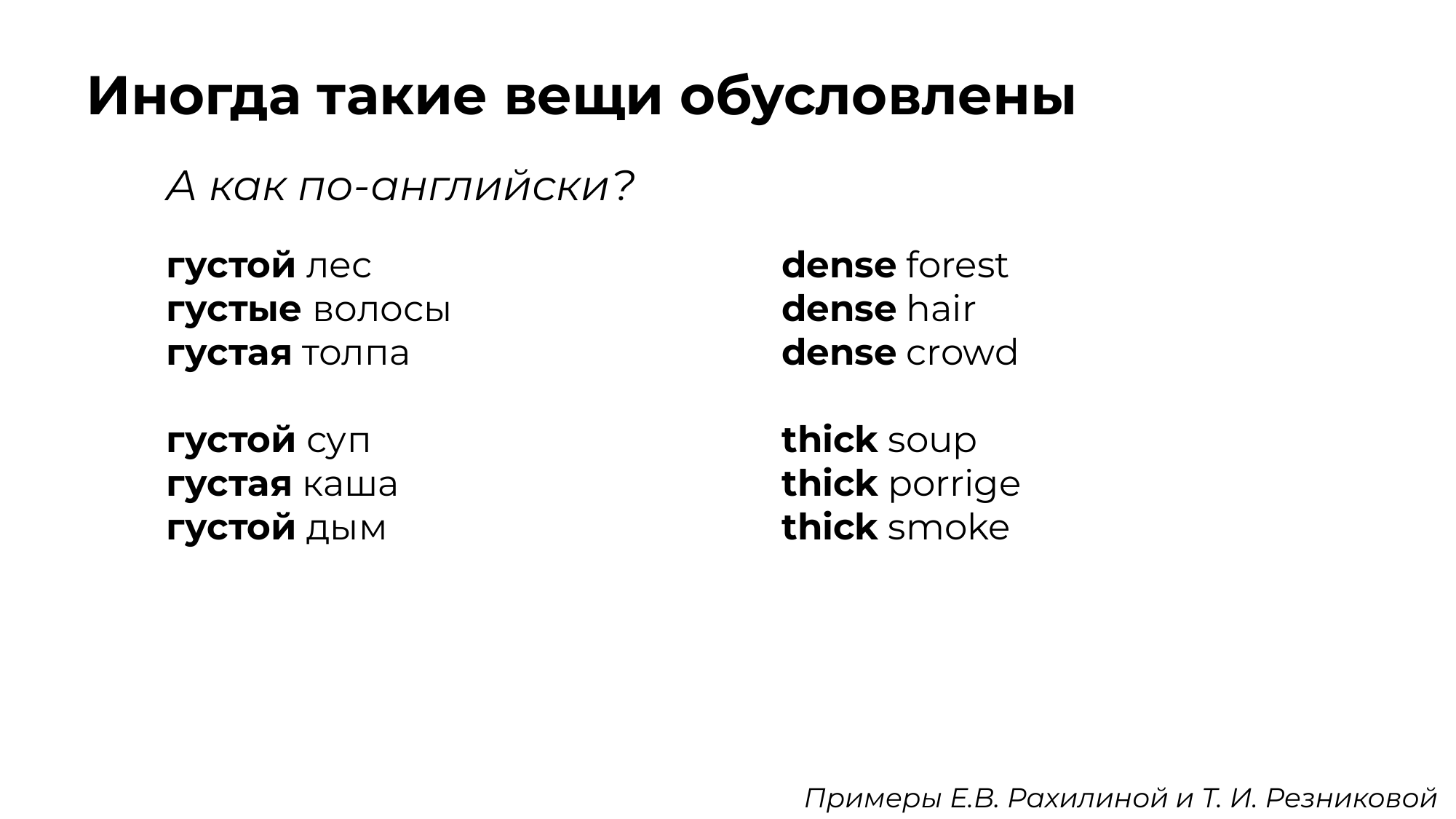

Иногда такие вещи обусловлены
А как по-английски?
густой лес
густые волосы
густая толпа

густой суп
густая каша
густой дым
dense forest
dense hair
dense crowd

thick soup
thick porrige
thick smoke
Примеры Е.В. Рахилиной и Т. И. Резниковой